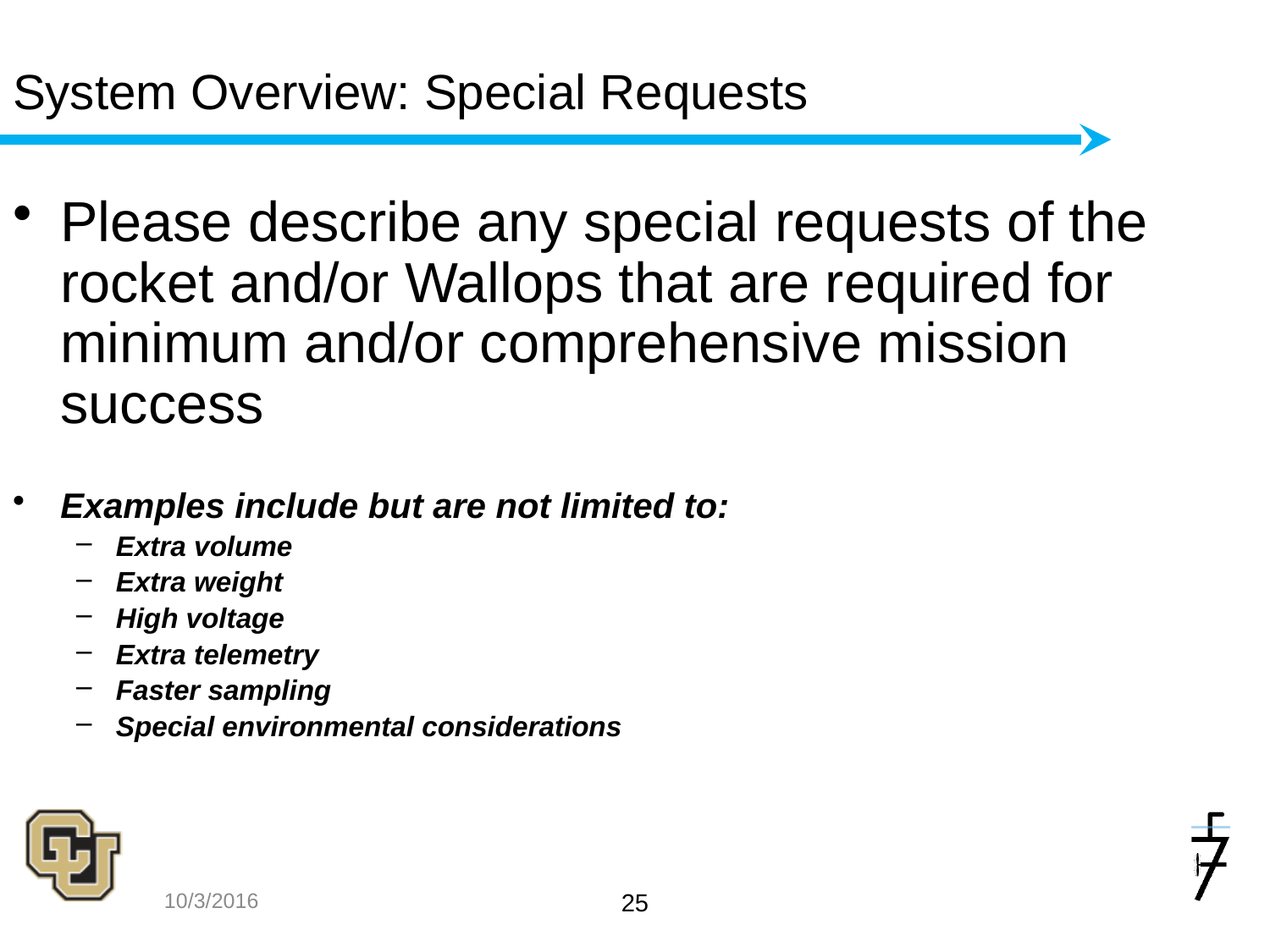

# System Overview: Special Requests
Please describe any special requests of the rocket and/or Wallops that are required for minimum and/or comprehensive mission success

Examples include but are not limited to:
Extra volume
Extra weight
High voltage
Extra telemetry
Faster sampling
Special environmental considerations

10/3/2016
25